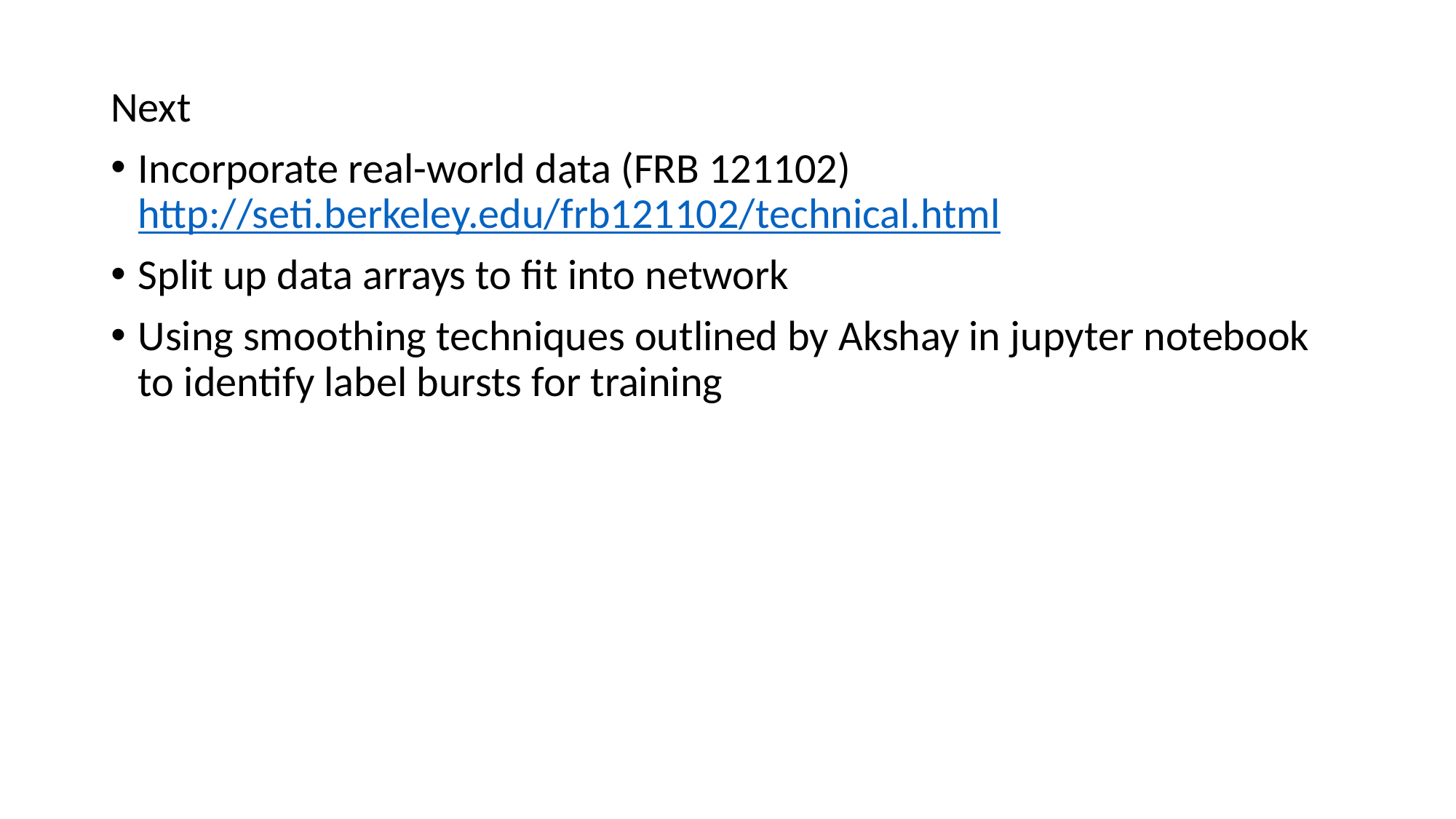

Next
Incorporate real-world data (FRB 121102) http://seti.berkeley.edu/frb121102/technical.html
Split up data arrays to fit into network
Using smoothing techniques outlined by Akshay in jupyter notebook to identify label bursts for training